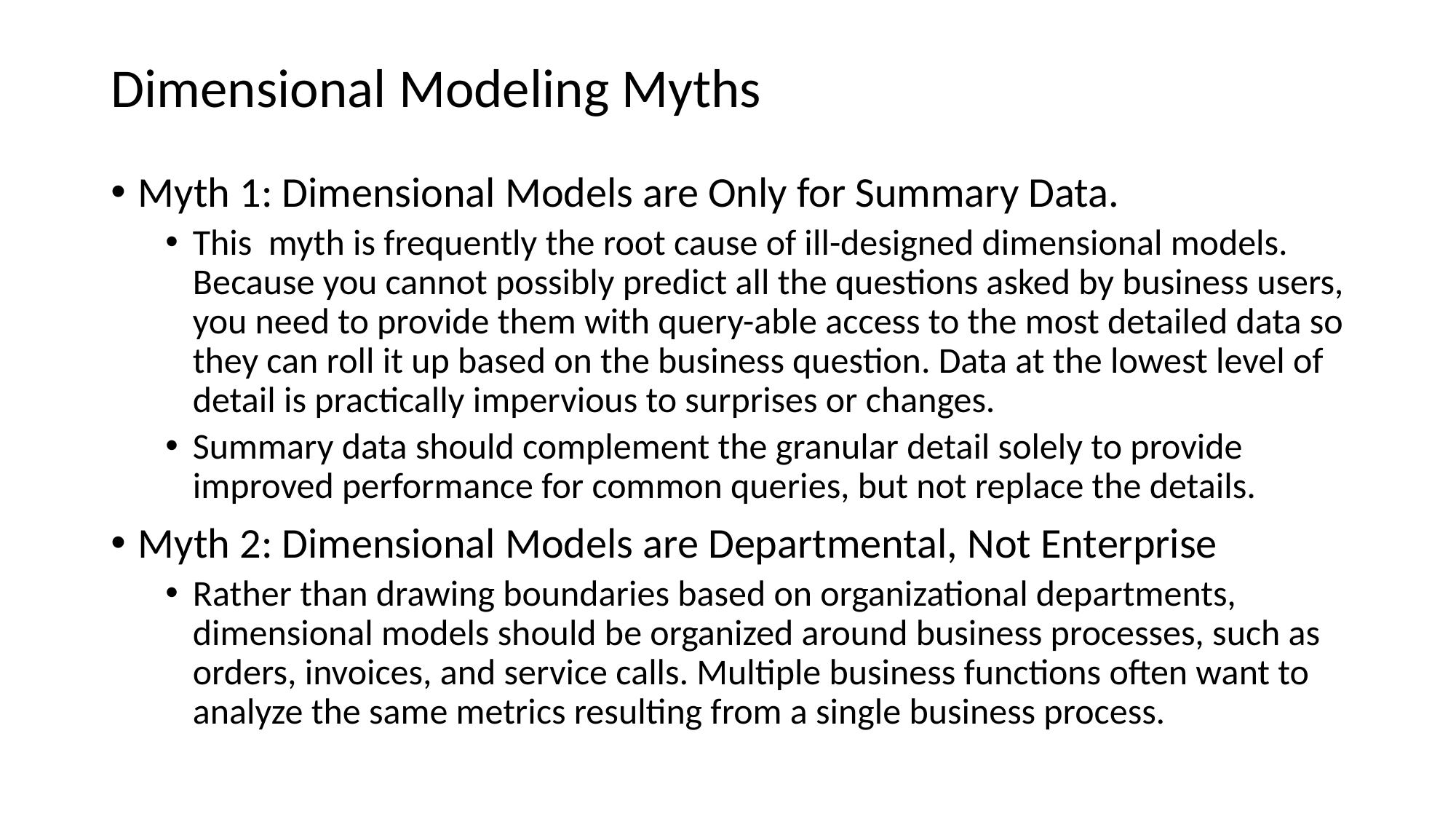

# Dimensional Modeling Myths
Myth 1: Dimensional Models are Only for Summary Data.
This  myth is frequently the root cause of ill-designed dimensional models. Because you cannot possibly predict all the questions asked by business users, you need to provide them with query-able access to the most detailed data so they can roll it up based on the business question. Data at the lowest level of detail is practically impervious to surprises or changes.
Summary data should complement the granular detail solely to provide improved performance for common queries, but not replace the details.
Myth 2: Dimensional Models are Departmental, Not Enterprise
Rather than drawing boundaries based on organizational departments, dimensional models should be organized around business processes, such as orders, invoices, and service calls. Multiple business functions often want to analyze the same metrics resulting from a single business process.